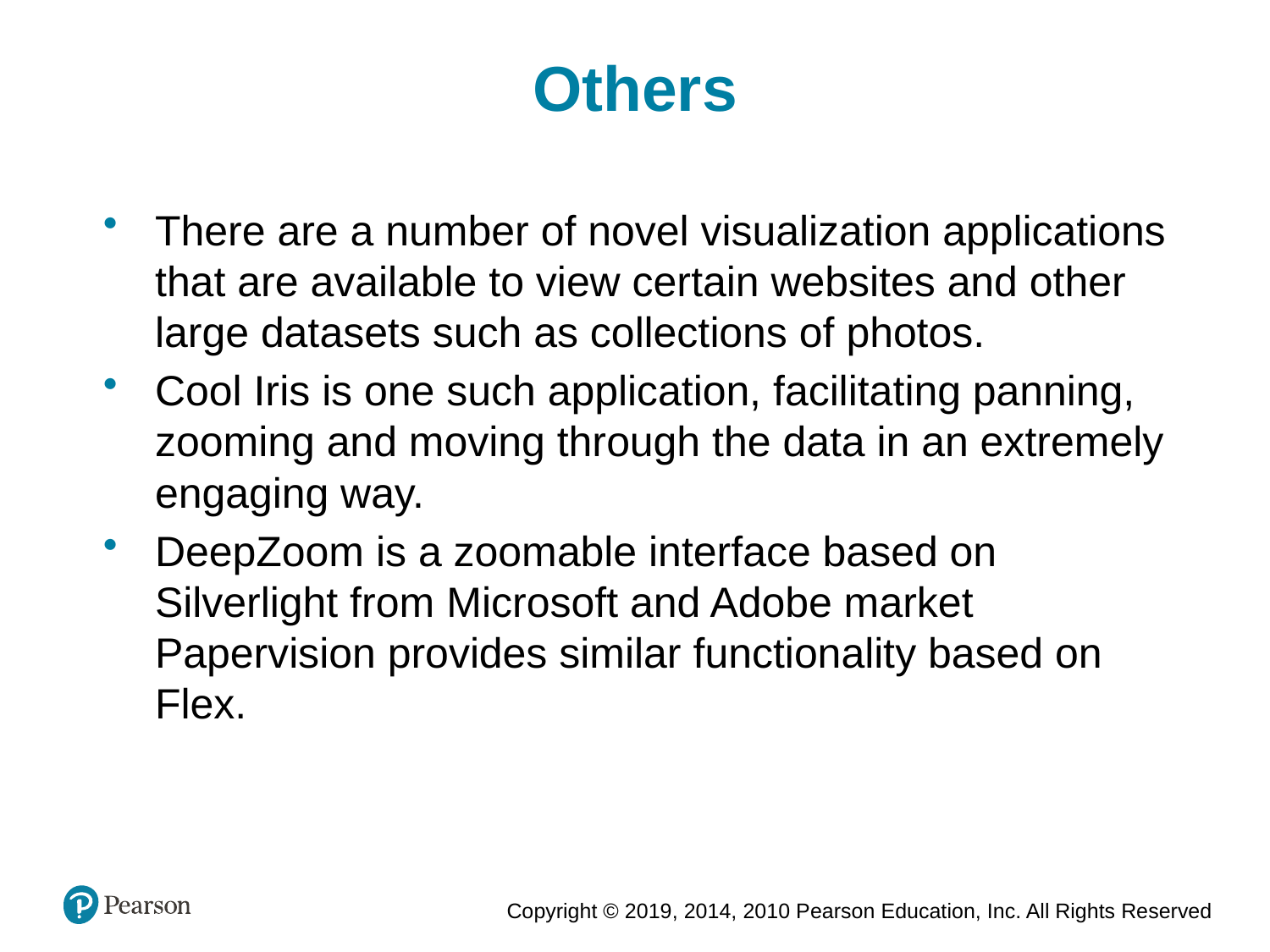

Others
There are a number of novel visualization applications that are available to view certain websites and other large datasets such as collections of photos.
Cool Iris is one such application, facilitating panning, zooming and moving through the data in an extremely engaging way.
DeepZoom is a zoomable interface based on Silverlight from Microsoft and Adobe market Papervision provides similar functionality based on Flex.